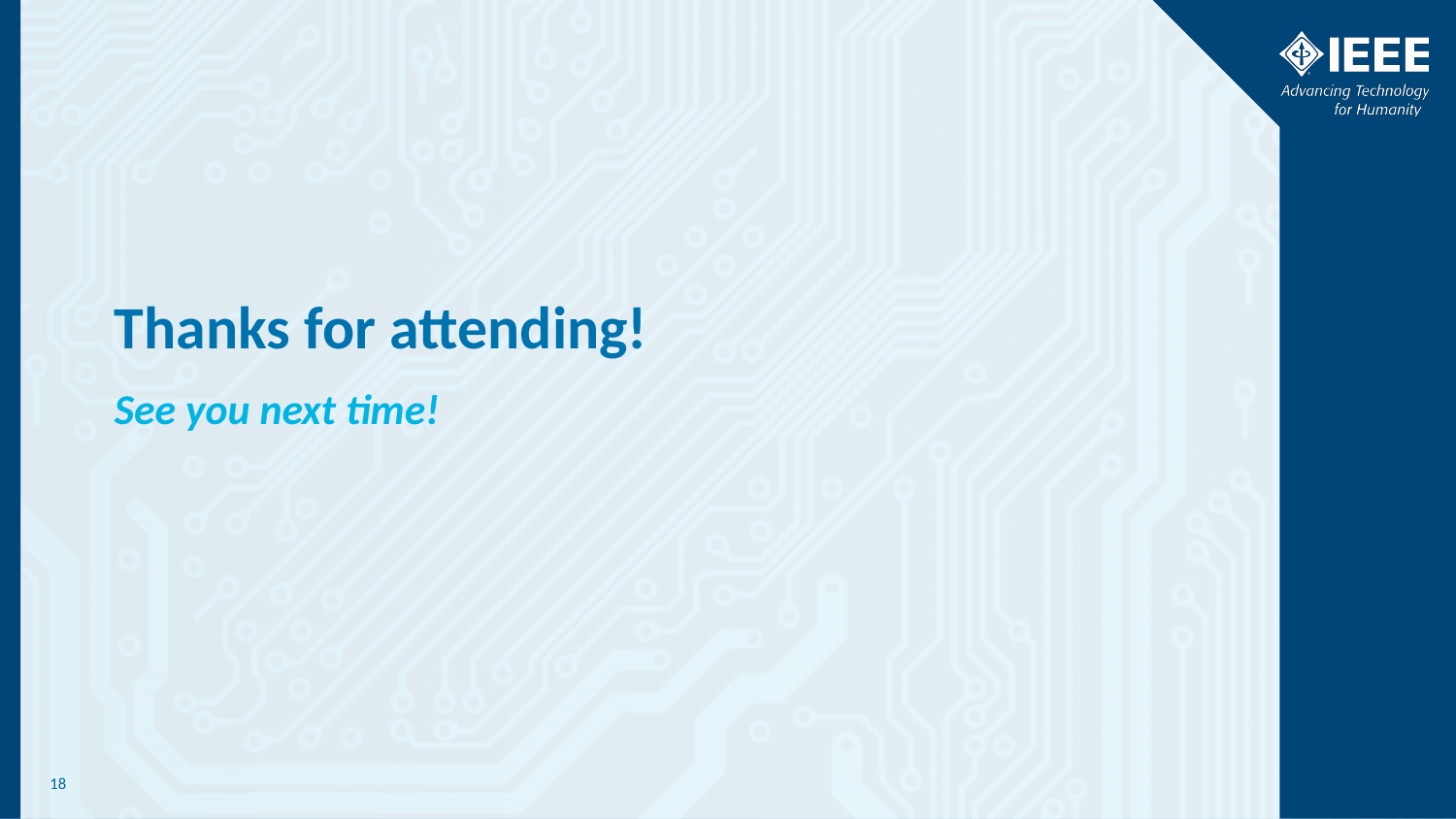

# Thanks for attending!
See you next time!
18